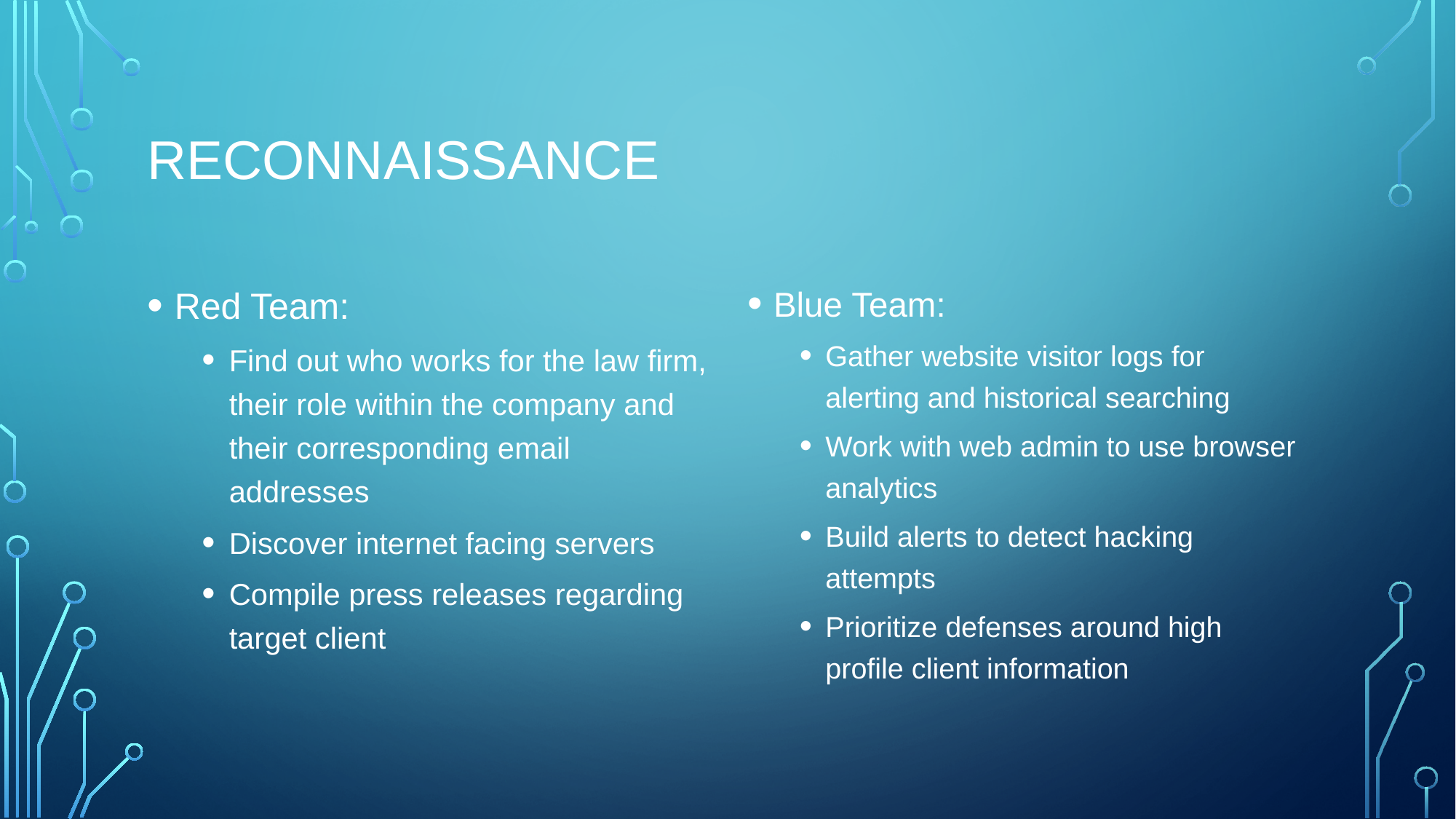

# reconnaissance
Red Team:
Find out who works for the law firm, their role within the company and their corresponding email addresses
Discover internet facing servers
Compile press releases regarding target client
Blue Team:
Gather website visitor logs for alerting and historical searching
Work with web admin to use browser analytics
Build alerts to detect hacking attempts
Prioritize defenses around high profile client information